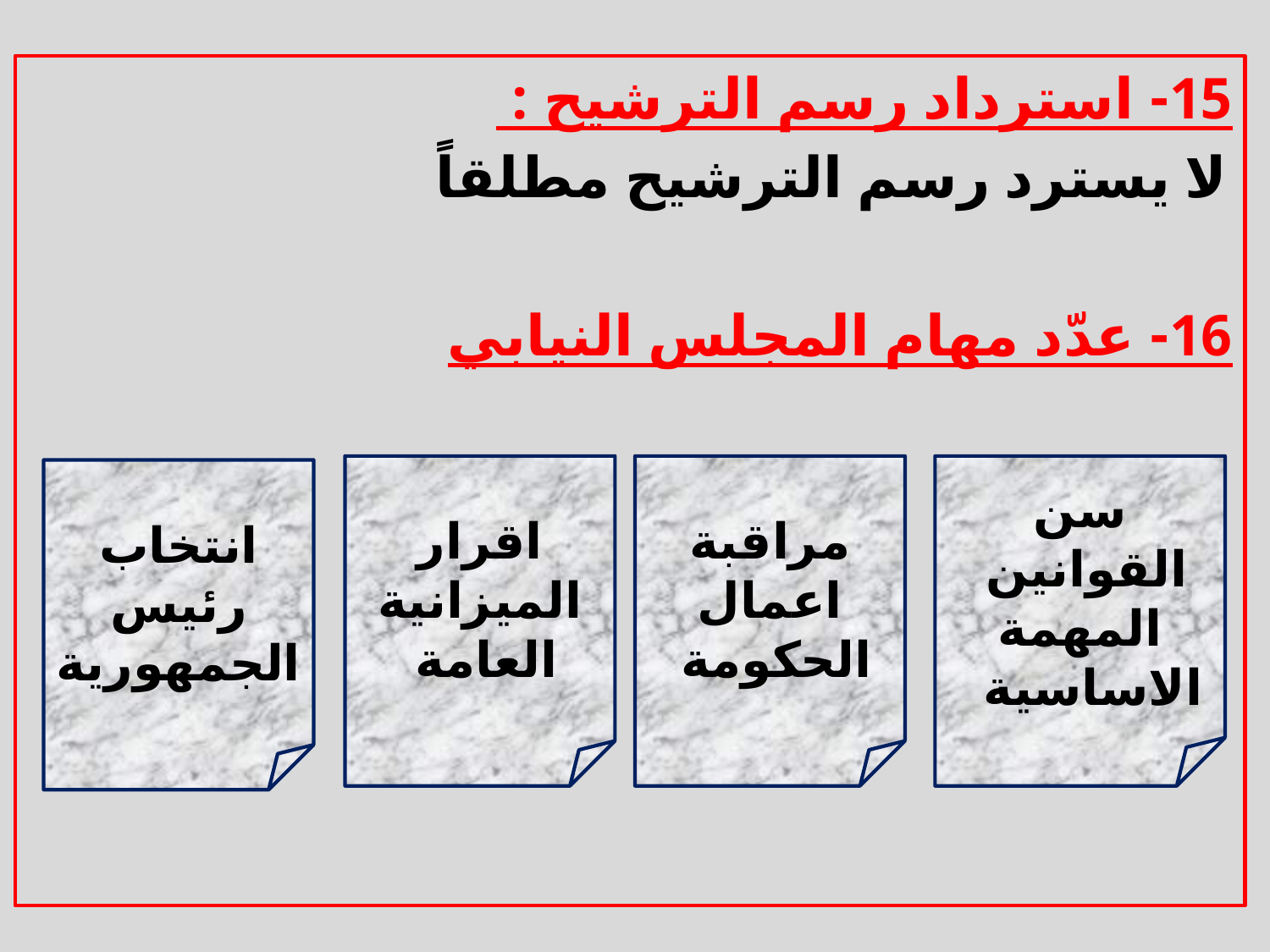

15- استرداد رسم الترشيح :
لا يسترد رسم الترشيح مطلقاً

16- عدّد مهام المجلس النيابي

اقرار الميزانية العامة
مراقبة اعمال الحكومة
سن القوانين
المهمة الاساسية
انتخاب رئيس الجمهورية